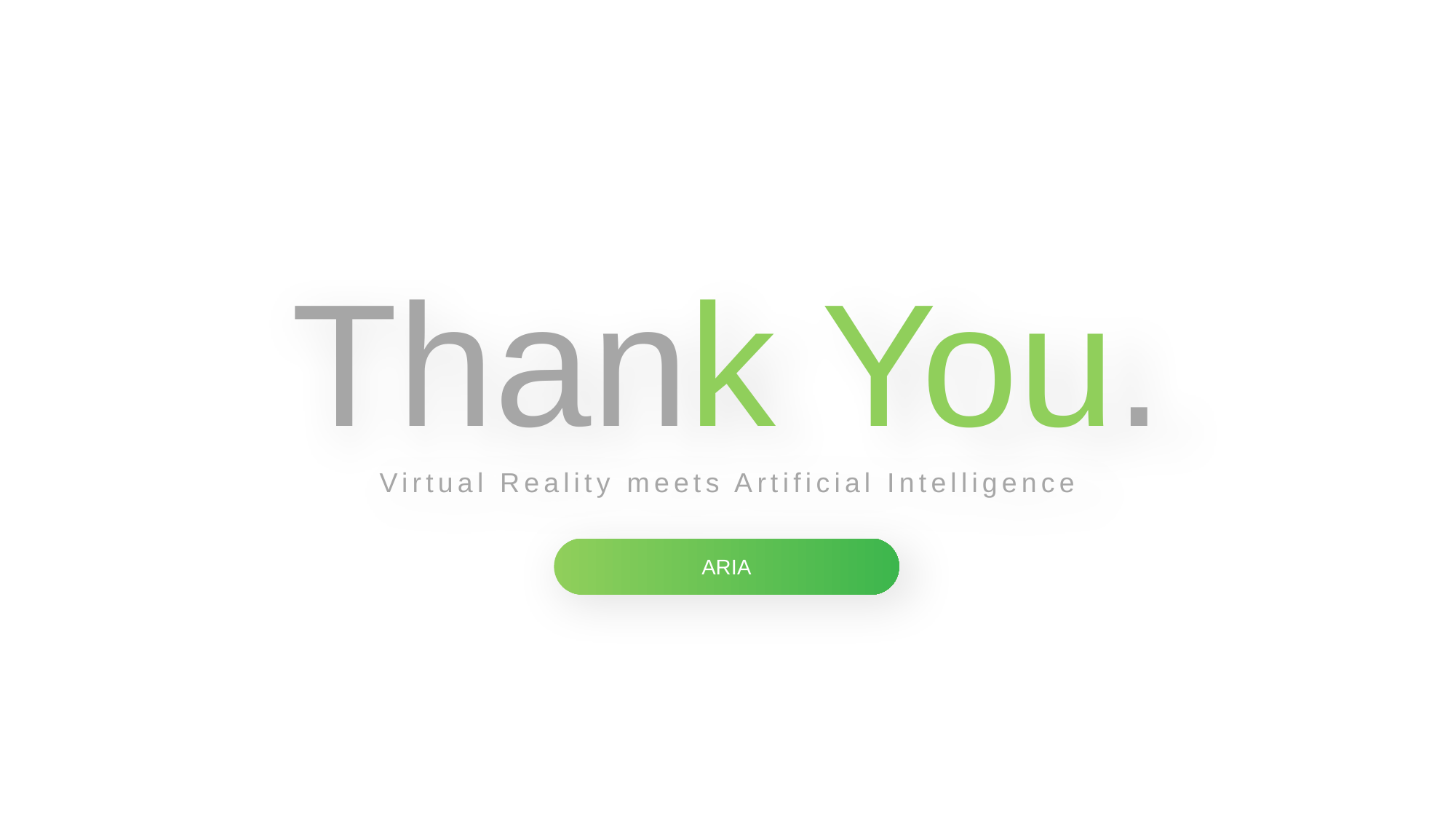

Thank You.
Virtual Reality meets Artificial Intelligence

ARIA